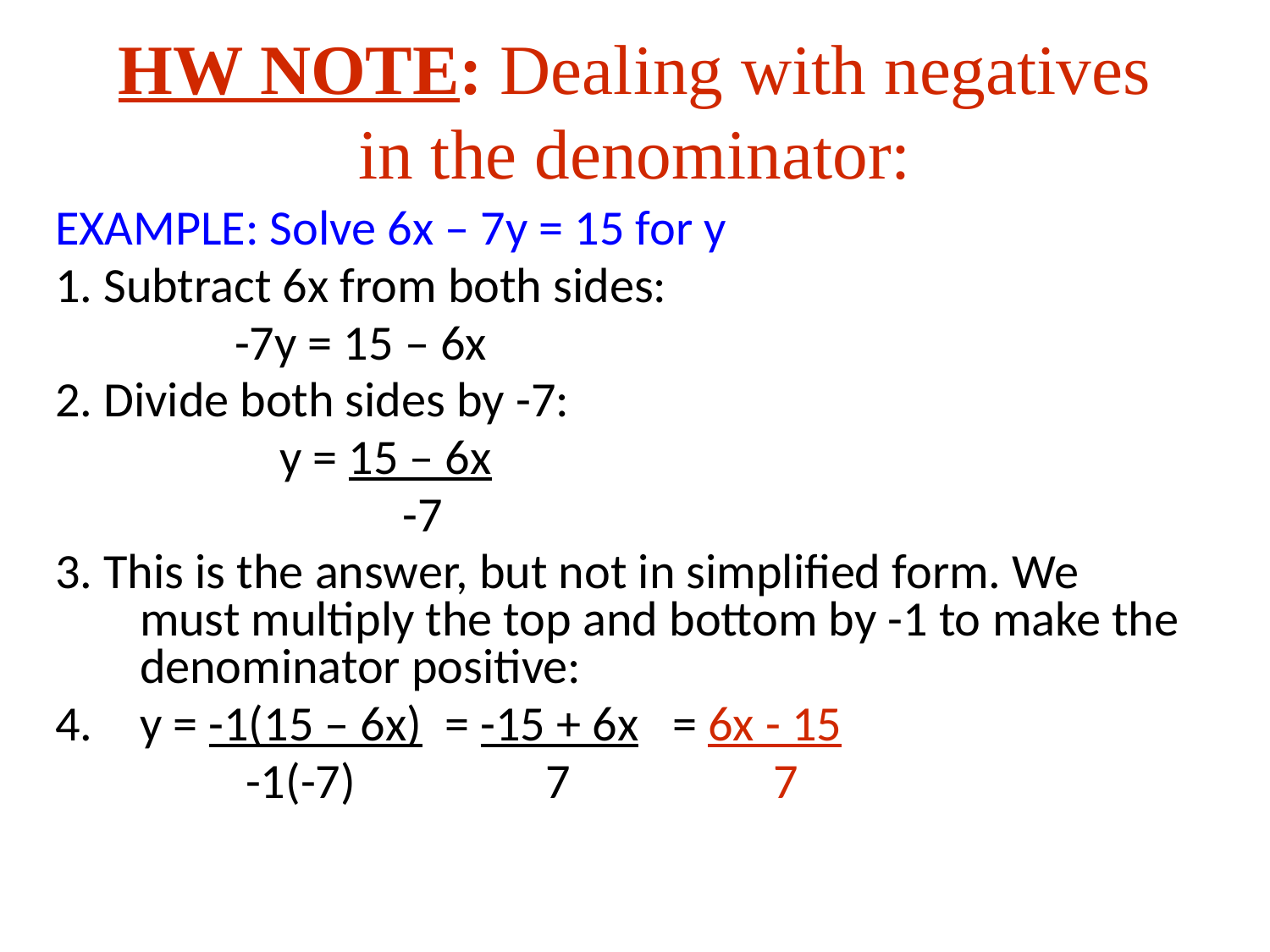

# HW NOTE: Dealing with negatives in the denominator:
EXAMPLE: Solve 6x – 7y = 15 for y
1. Subtract 6x from both sides:
                -7y = 15 – 6x
2. Divide both sides by -7:
                    y = 15 – 6x
                               -7
3. This is the answer, but not in simplified form. We must multiply the top and bottom by -1 to make the denominator positive:
y = -1(15 – 6x)  = -15 + 6x   = 6x - 15
                 -1(-7)                 7                  7